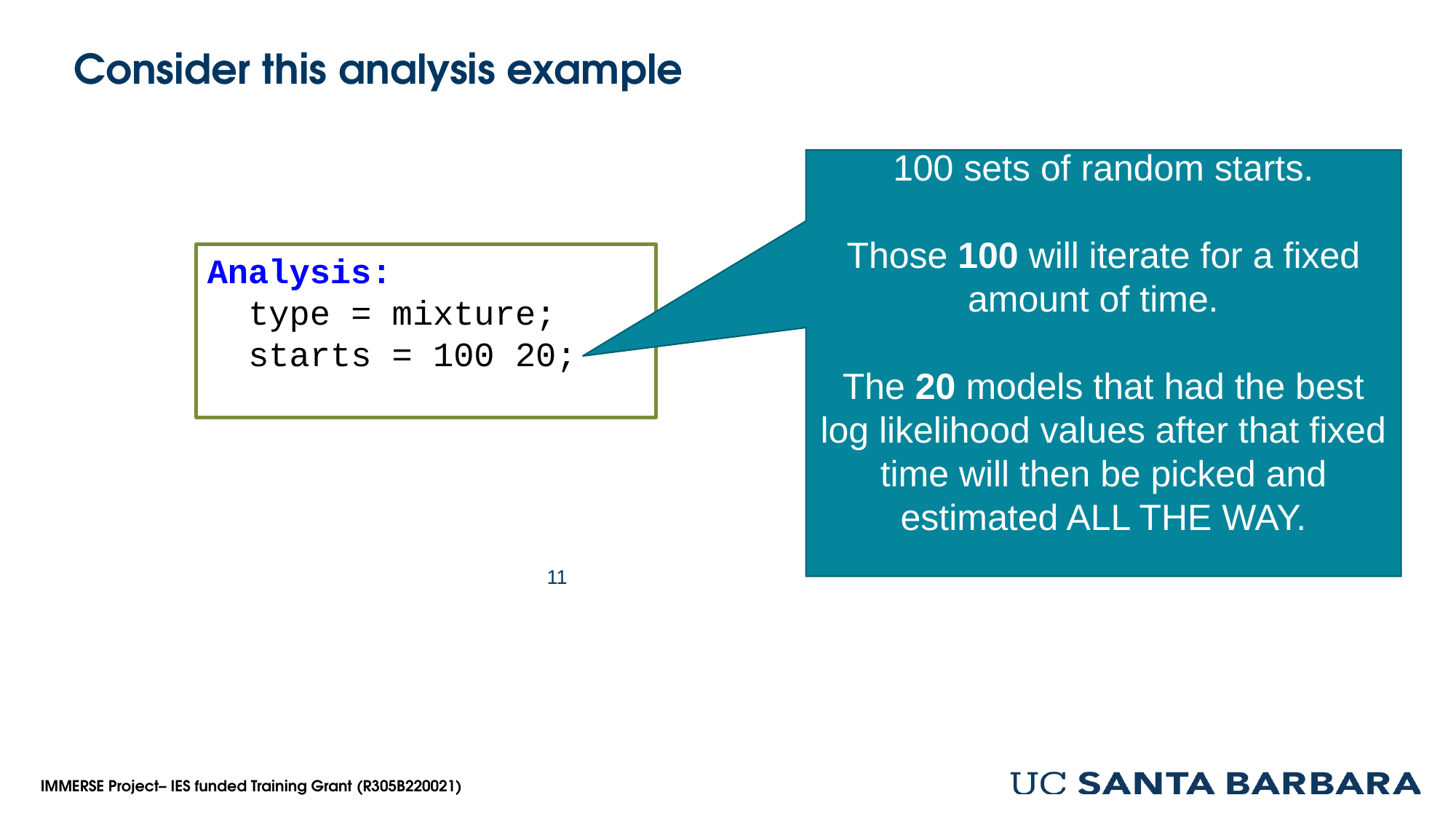

# Consider this analysis example
We estimate a mixture model with 100 sets of random starts.

Those 100 will iterate for a fixed amount of time.

The 20 models that had the best log likelihood values after that fixed time will then be picked and estimated ALL THE WAY.

Analysis:
  type = mixture;
  starts = 100 20;

11